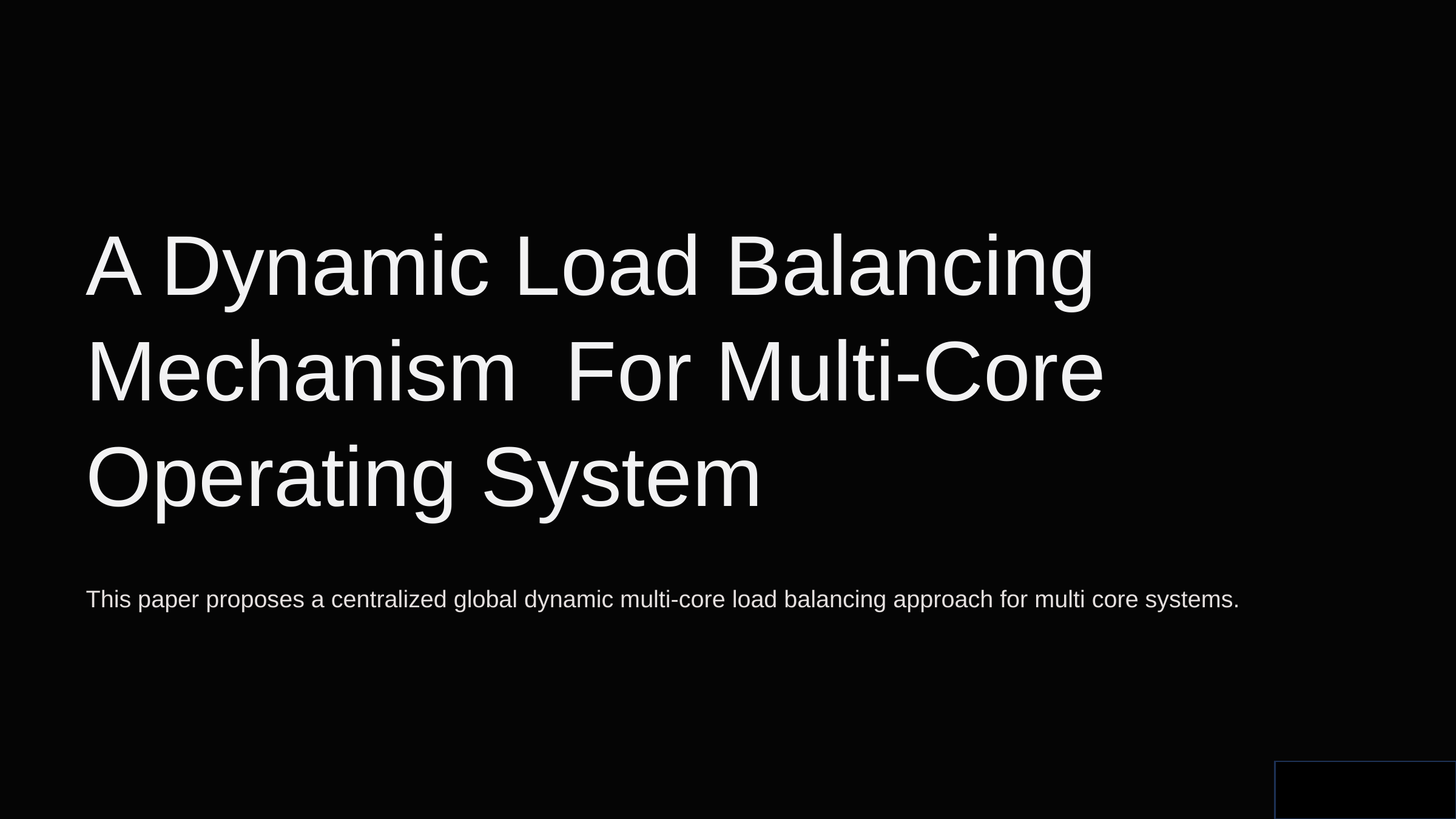

A Dynamic Load Balancing Mechanism  For Multi-Core Operating System
This paper proposes a centralized global dynamic multi-core load balancing approach for multi core systems.